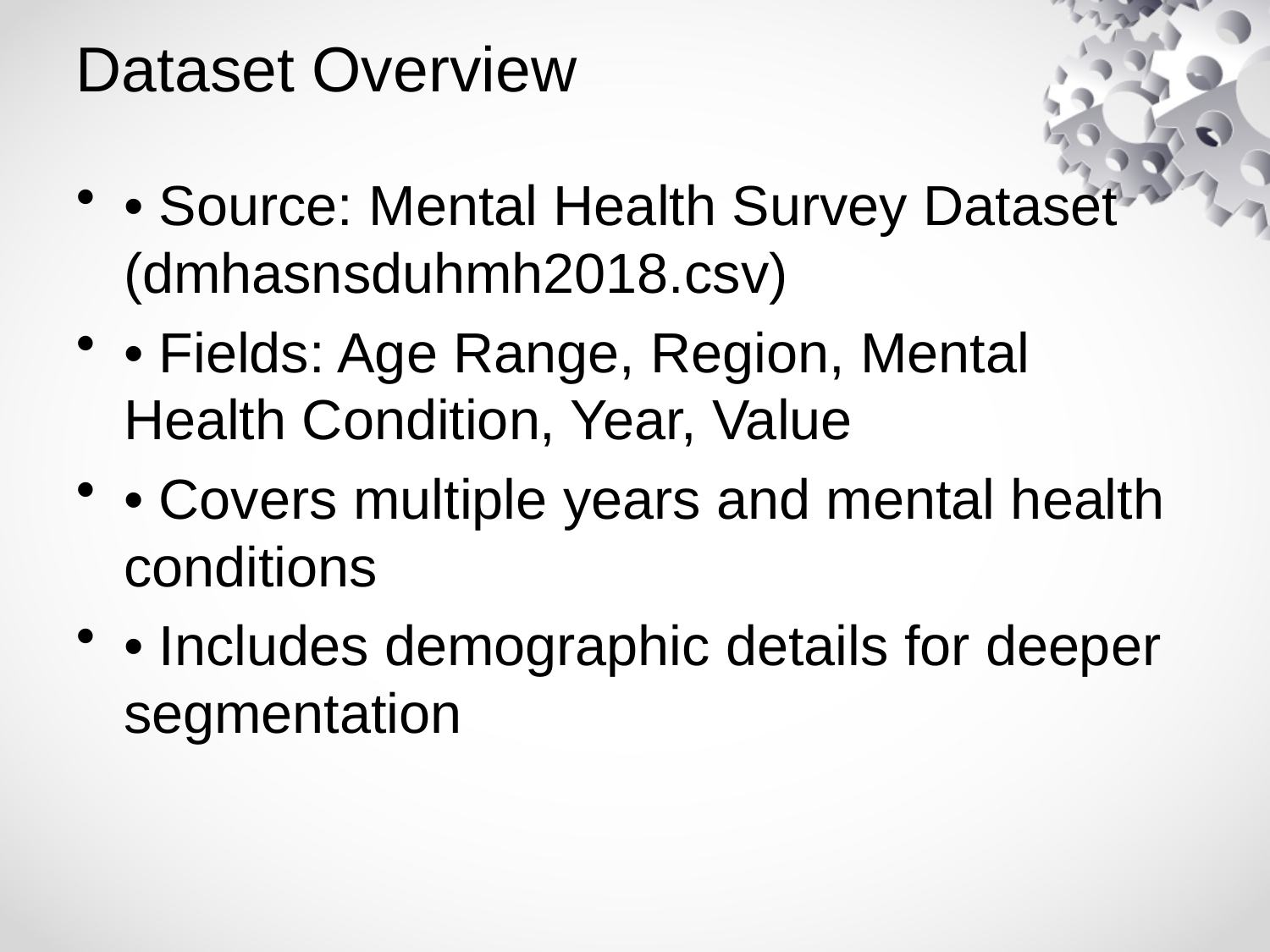

# Dataset Overview
• Source: Mental Health Survey Dataset (dmhasnsduhmh2018.csv)
• Fields: Age Range, Region, Mental Health Condition, Year, Value
• Covers multiple years and mental health conditions
• Includes demographic details for deeper segmentation